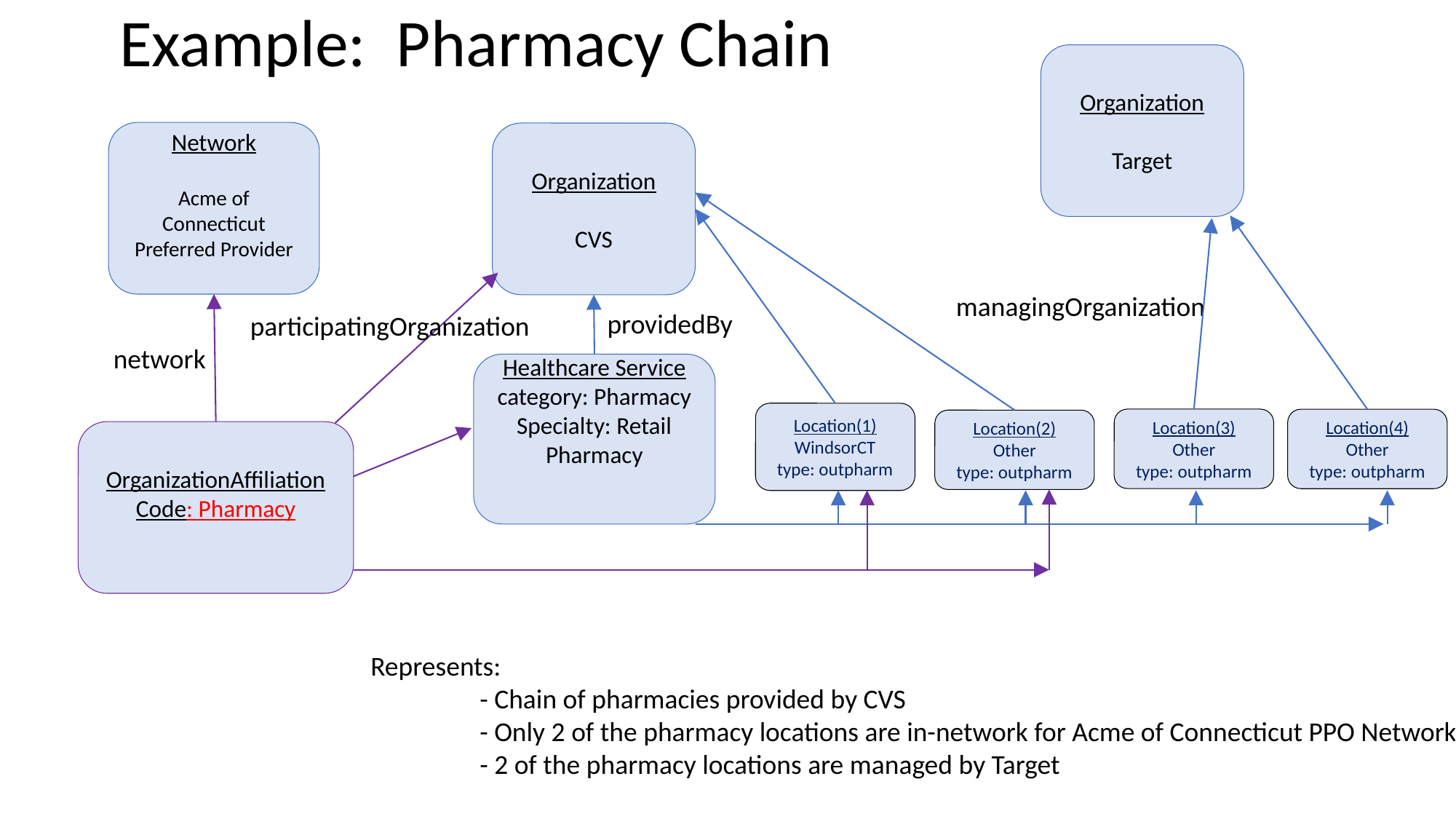

# Example:  Pharmacy Chain
Organization
Target
Network

Acme of Connecticut Preferred Provider

Organization
CVS
managingOrganization
providedBy
participatingOrganization
network
Healthcare Service
category: Pharmacy
Specialty: Retail Pharmacy
Location(1)
WindsorCT
type: outpharm

Location(3)
Other
type: outpharm

Location(4)
Other
type: outpharm

Location(2)
Other
type: outpharm

OrganizationAffiliation
Code: Pharmacy
Represents:
	- Chain of pharmacies provided by CVS
	- Only 2 of the pharmacy locations are in-network for Acme of Connecticut PPO Network
	- 2 of the pharmacy locations are managed by Target
6
6